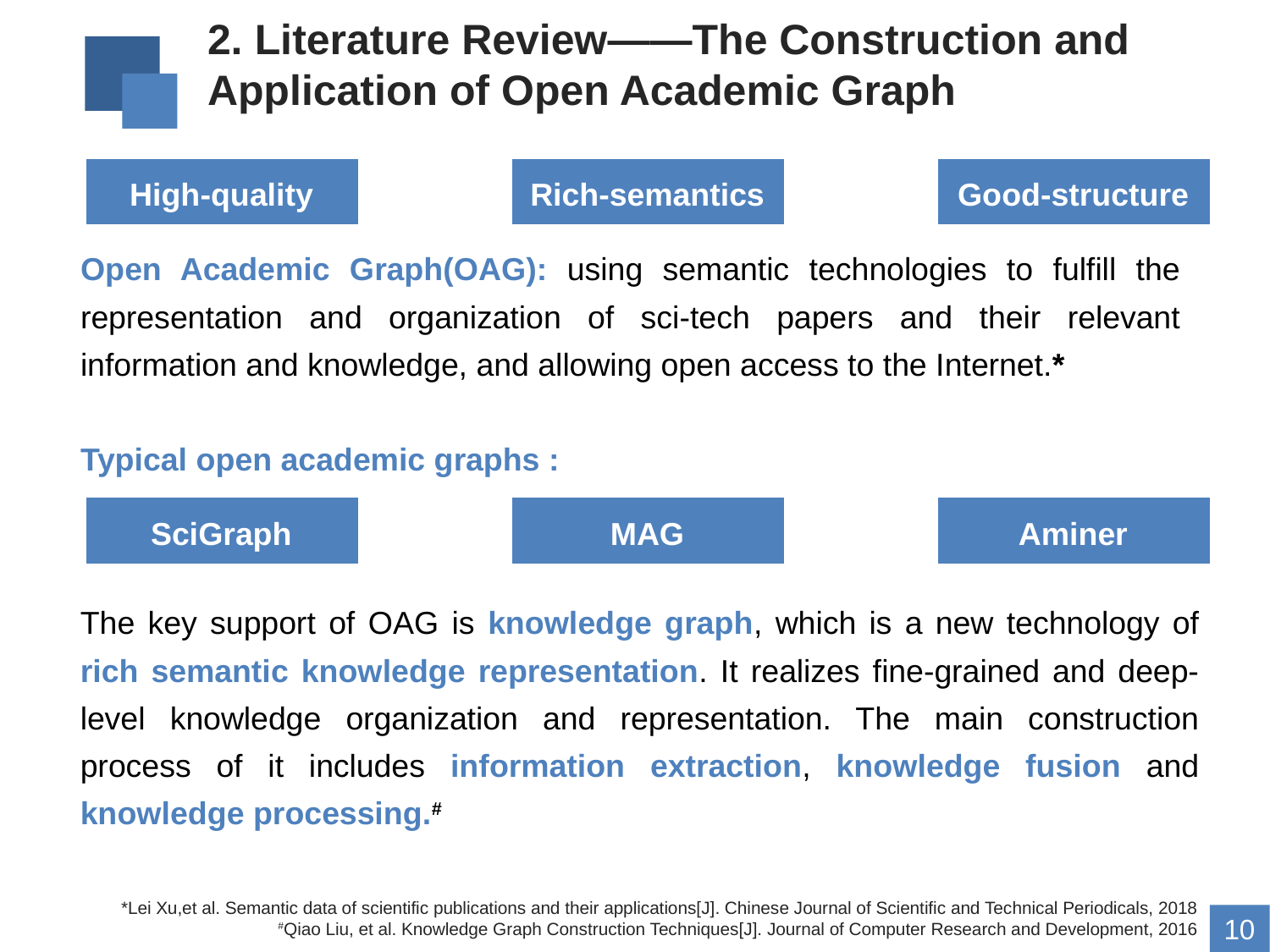

2. Literature Review——The Construction and Application of Open Academic Graph

High-quality

Rich-semantics

Good-structure
Open Academic Graph(OAG): using semantic technologies to fulfill the representation and organization of sci-tech papers and their relevant information and knowledge, and allowing open access to the Internet.*

Typical open academic graphs :

SciGraph

MAG

Aminer
The key support of OAG is knowledge graph, which is a new technology of rich semantic knowledge representation. It realizes fine-grained and deep-level knowledge organization and representation. The main construction process of it includes information extraction, knowledge fusion and knowledge processing.#
*Lei Xu,et al. Semantic data of scientific publications and their applications[J]. Chinese Journal of Scientific and Technical Periodicals, 2018
#Qiao Liu, et al. Knowledge Graph Construction Techniques[J]. Journal of Computer Research and Development, 2016
10